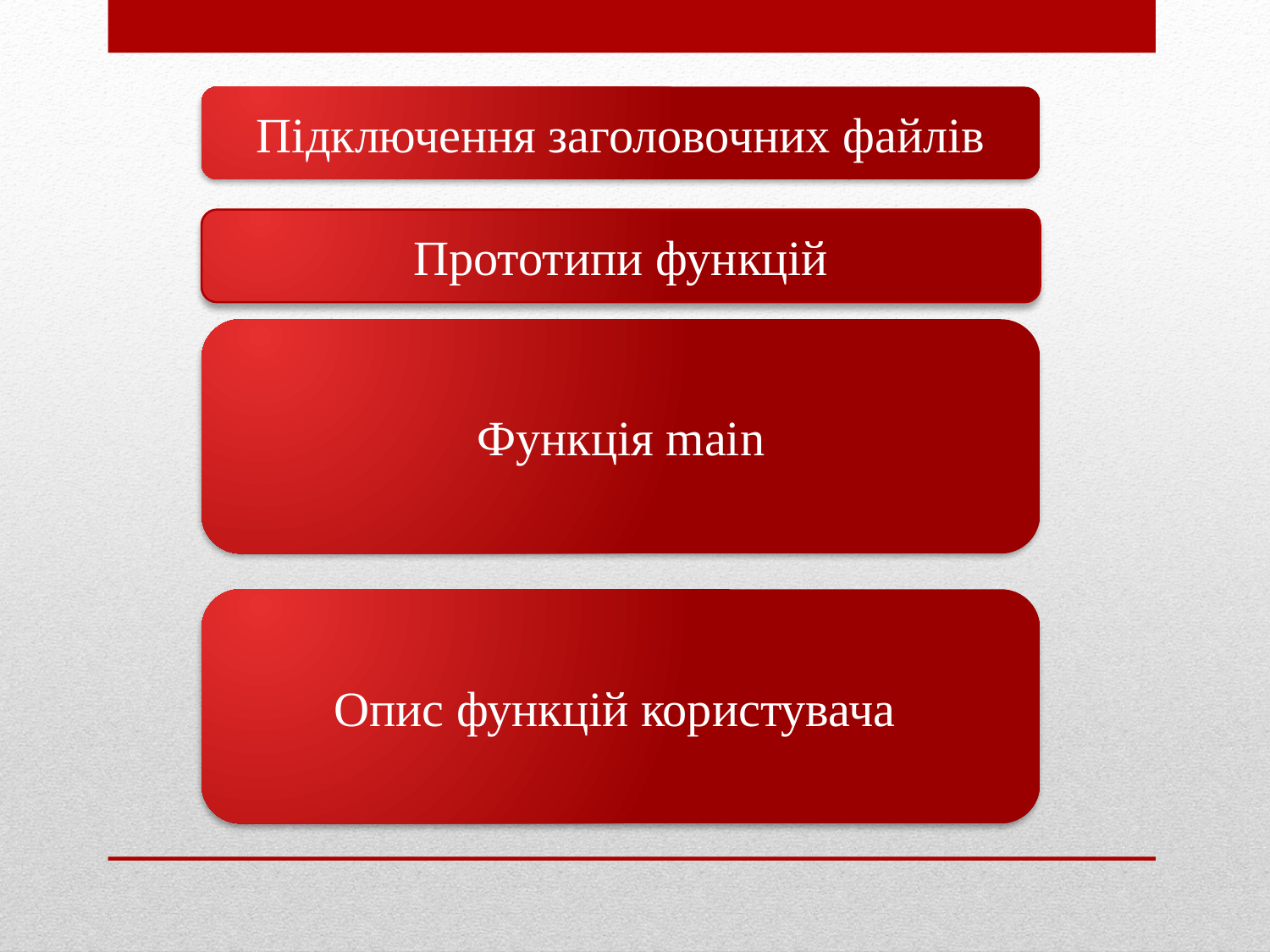

Підключення заголовочних файлів
Прототипи функцій
Функція main
Опис функцій користувача